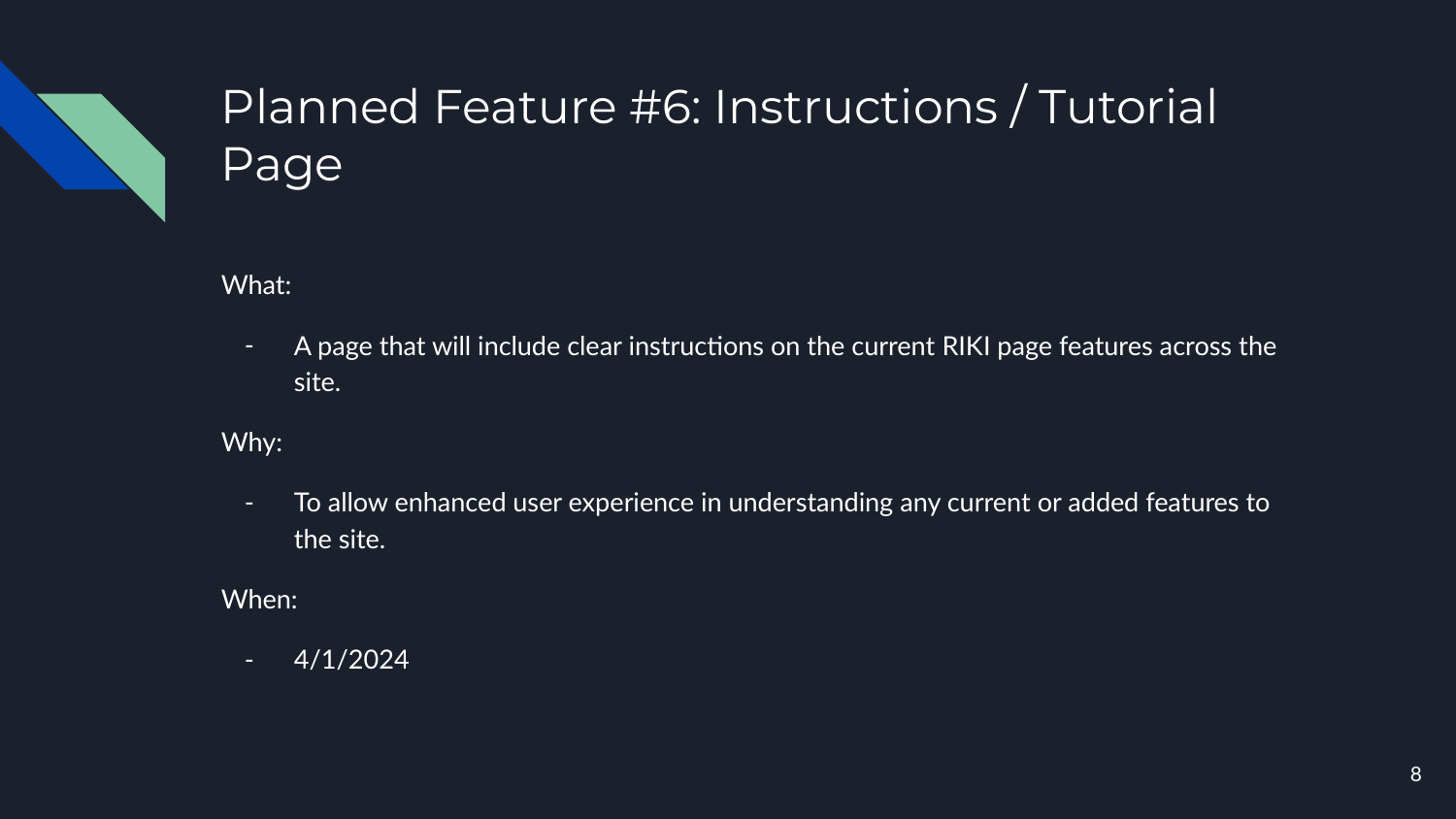

# Planned Feature #6: Instructions / Tutorial Page
What:
A page that will include clear instructions on the current RIKI page features across the site.
Why:
To allow enhanced user experience in understanding any current or added features to the site.
When:
4/1/2024
8